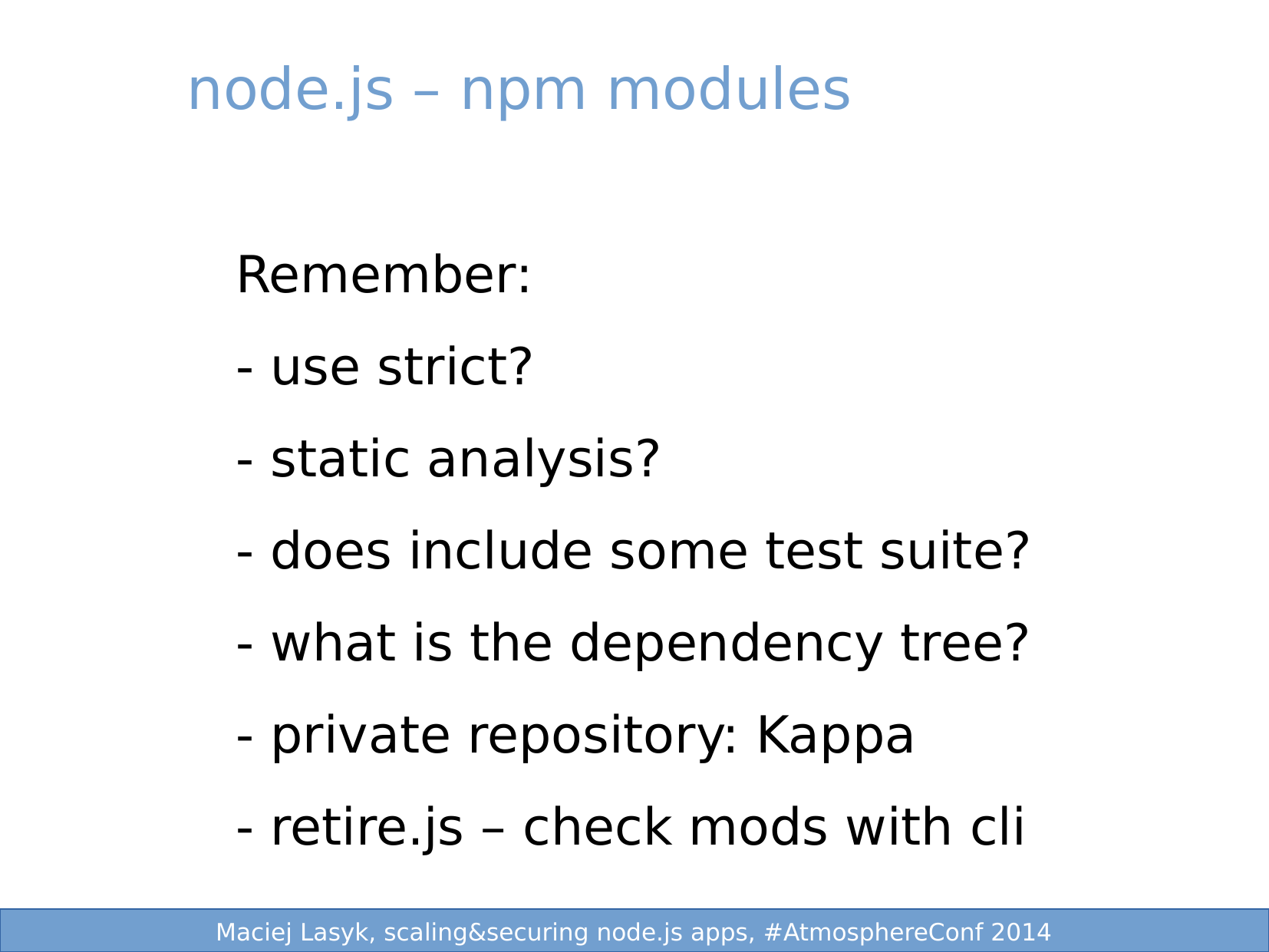

node.js – npm modules
Remember:
- use strict?
- static analysis?
- does include some test suite?
- what is the dependency tree?
- private repository: Kappa
- retire.js – check mods with cli

 3/25
 1/25

Maciej Lasyk, Ganglia & Nagios
Maciej Lasyk, node.js security
Maciej Lasyk, node.js security
Maciej Lasyk, scaling&securing node.js apps, #AtmosphereConf 2014
Maciej Lasyk, scaling&securing node.js apps